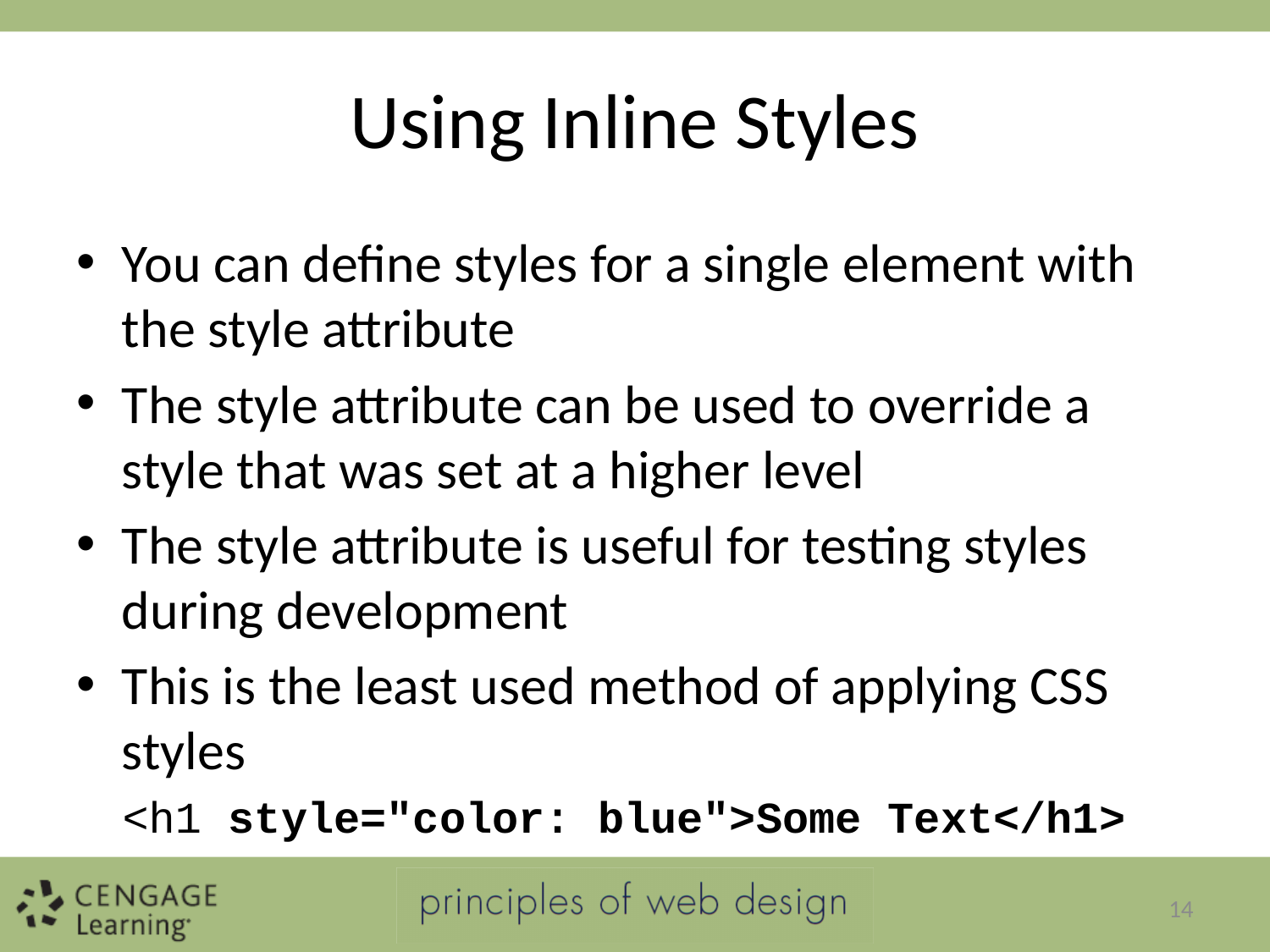

# Using Inline Styles
You can define styles for a single element with the style attribute
The style attribute can be used to override a style that was set at a higher level
The style attribute is useful for testing styles during development
This is the least used method of applying CSS styles
<h1 style="color: blue">Some Text</h1>
14